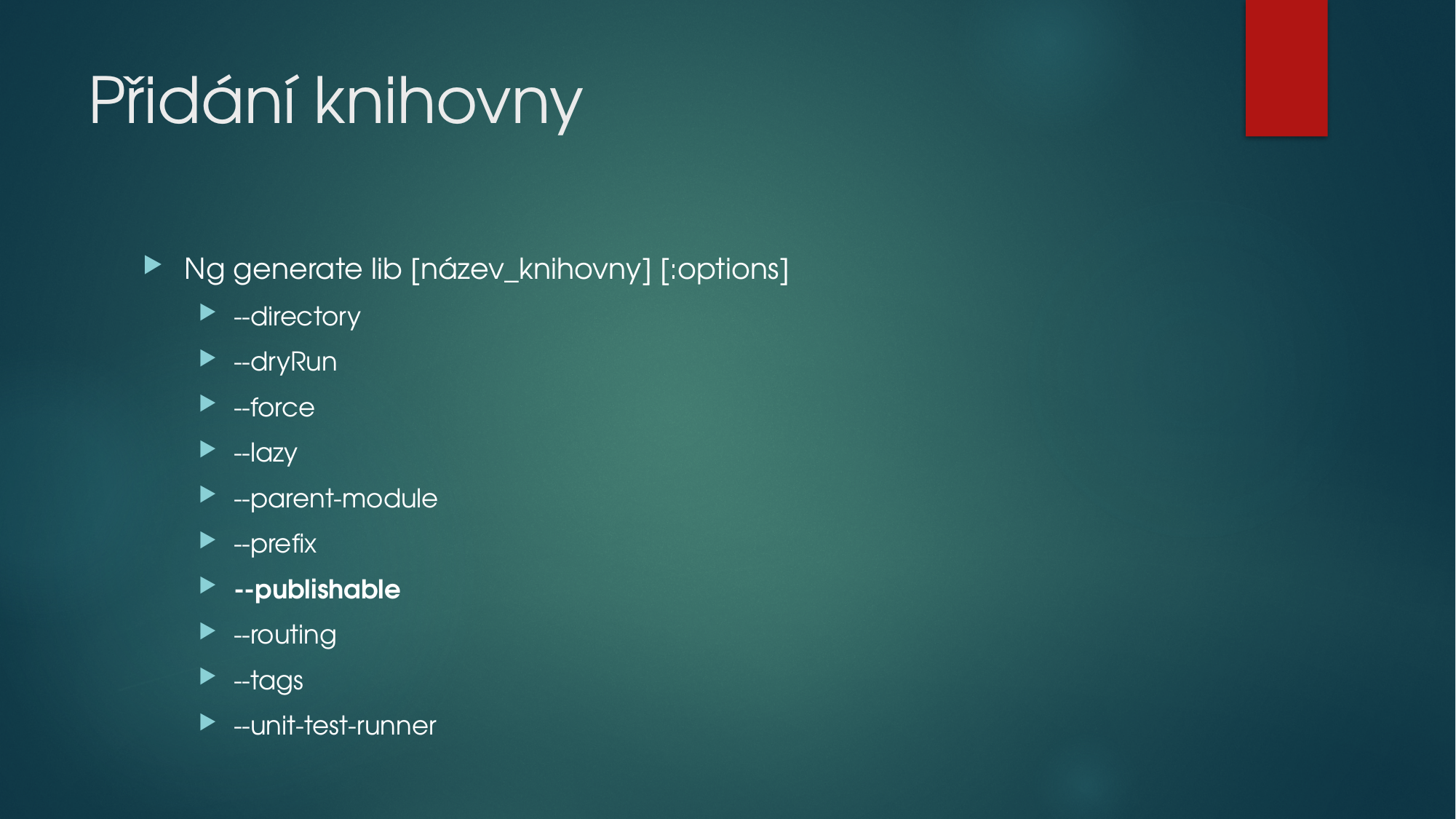

# Přidání knihovny
Ng generate lib [název_knihovny] [:options]
--directory
--dryRun
--force
--lazy
--parent-module
--prefix
--publishable
--routing
--tags
--unit-test-runner